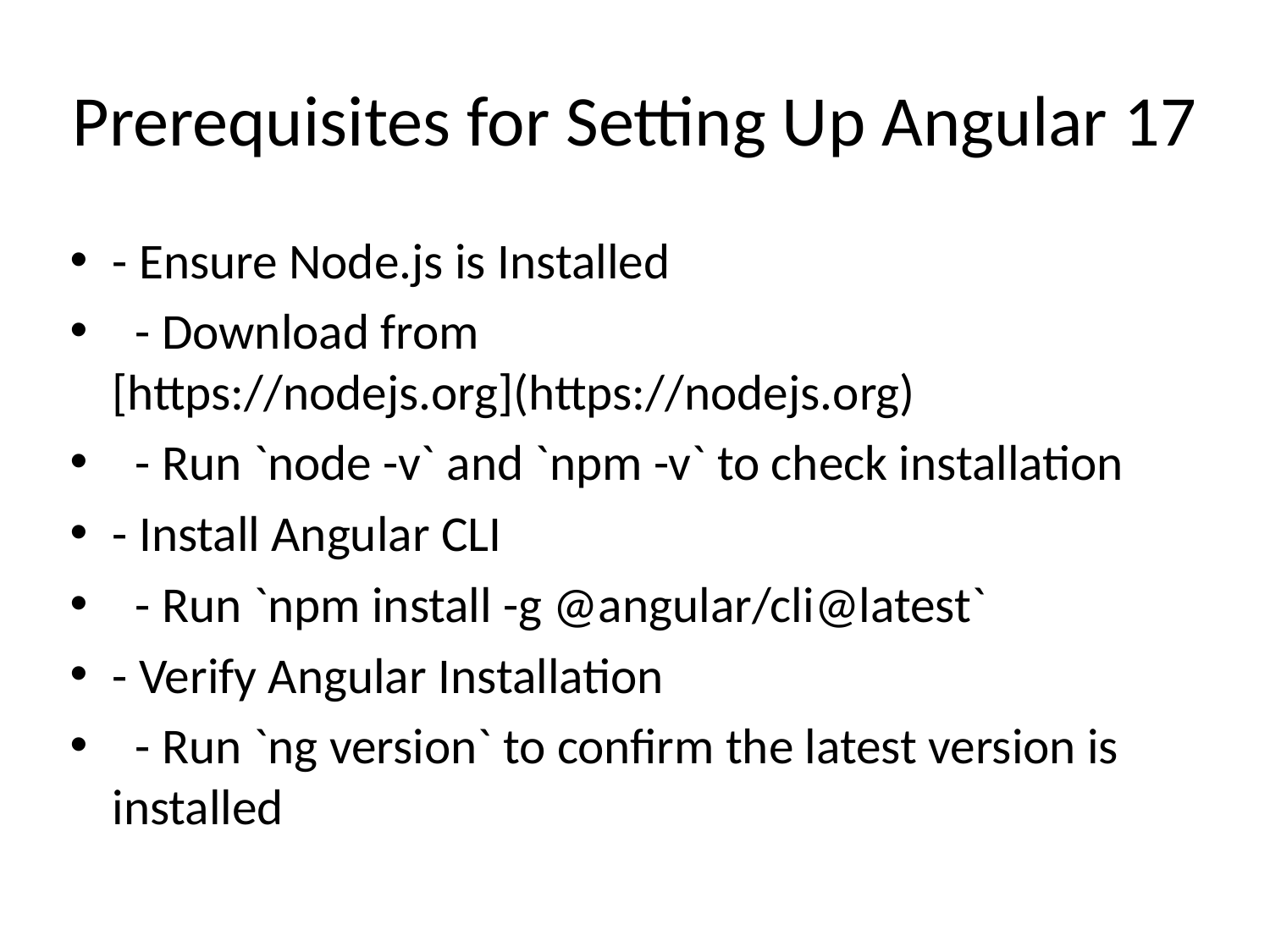

# Prerequisites for Setting Up Angular 17
- Ensure Node.js is Installed
  - Download from [https://nodejs.org](https://nodejs.org)
  - Run `node -v` and `npm -v` to check installation
- Install Angular CLI
  - Run `npm install -g @angular/cli@latest`
- Verify Angular Installation
  - Run `ng version` to confirm the latest version is installed